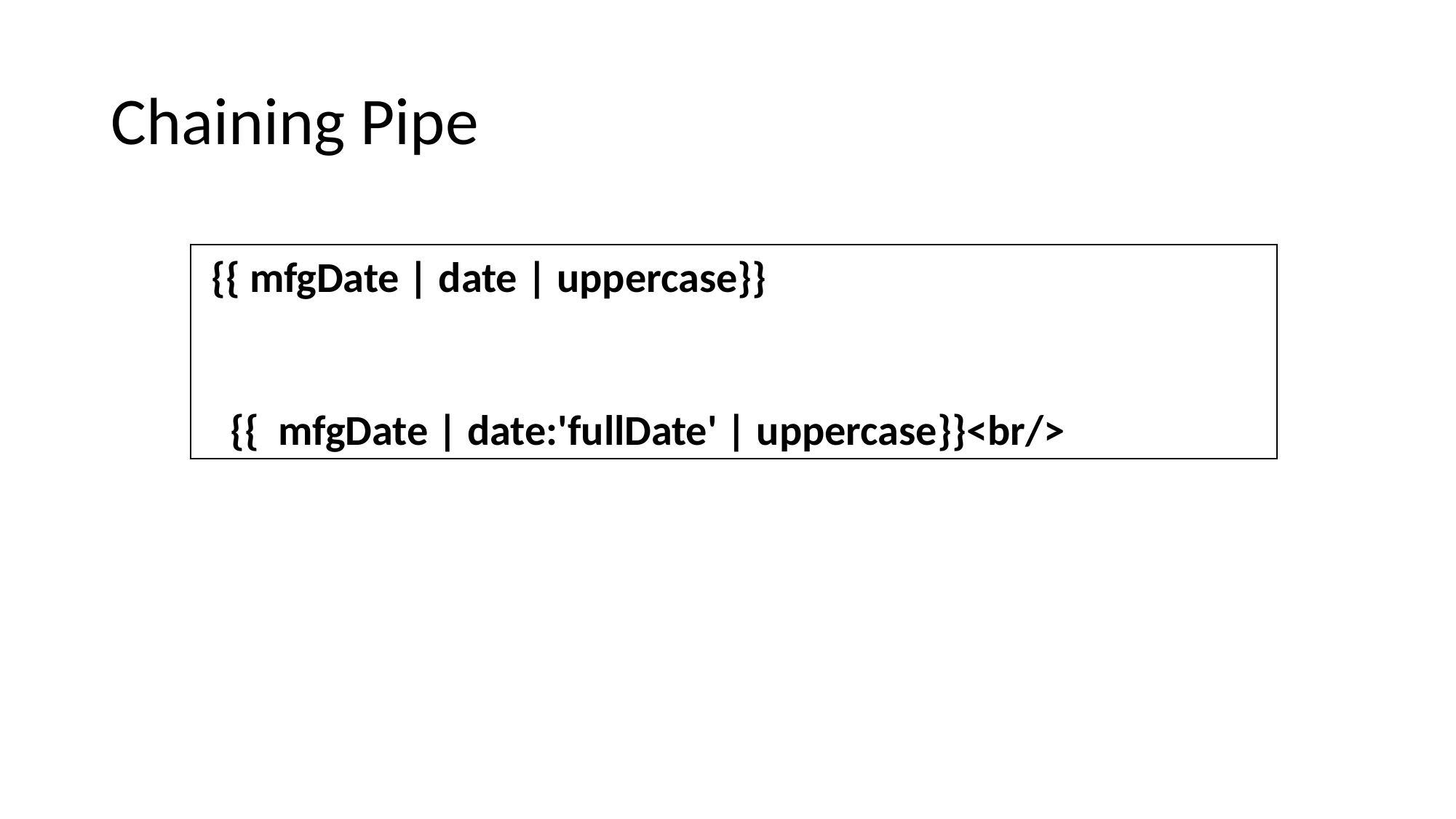

# Chaining Pipe
 {{ mfgDate | date | uppercase}}

   {{  mfgDate | date:'fullDate' | uppercase}}<br/>